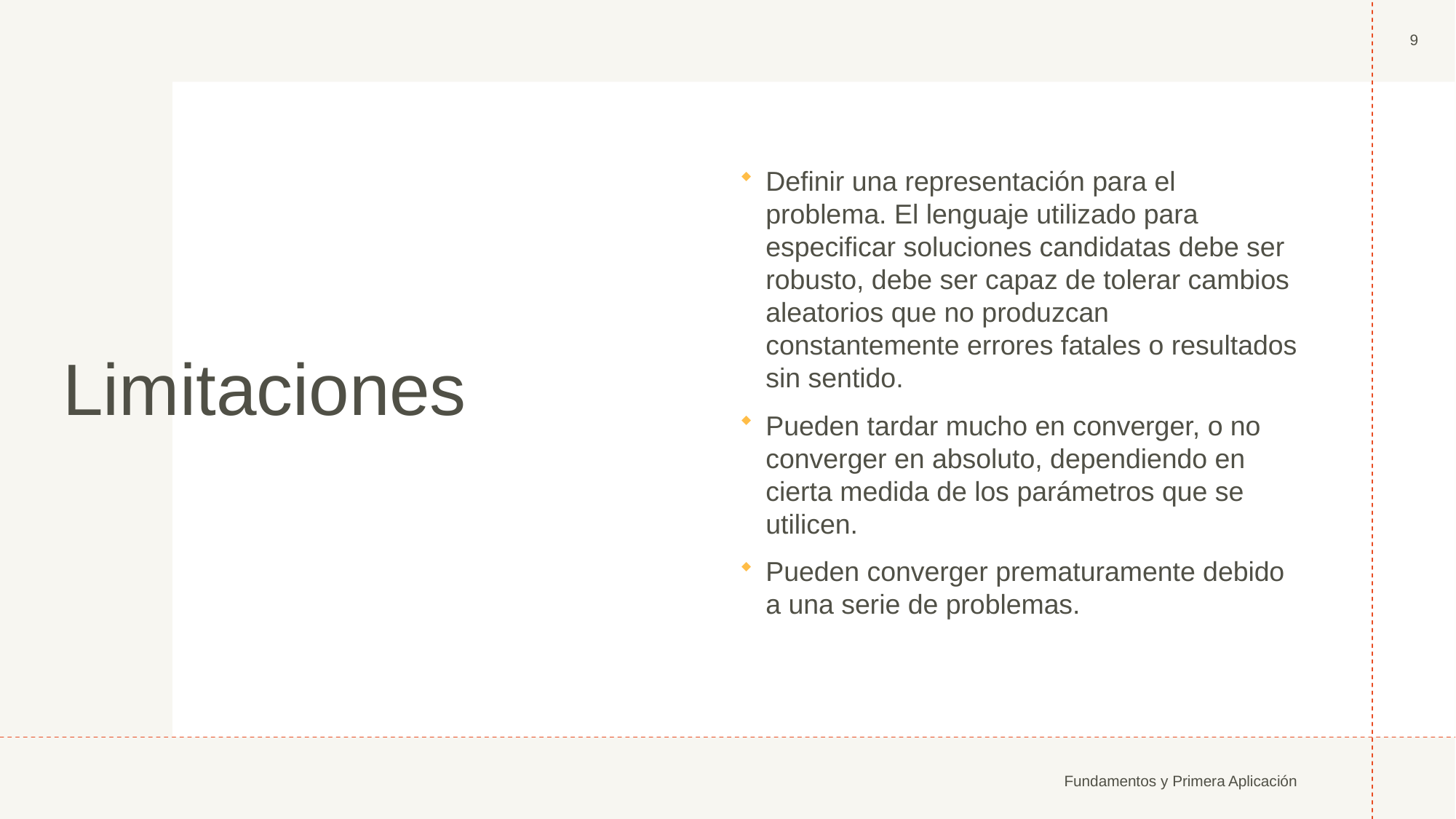

9
Definir una representación para el problema. El lenguaje utilizado para especificar soluciones candidatas debe ser robusto, debe ser capaz de tolerar cambios aleatorios que no produzcan constantemente errores fatales o resultados sin sentido.
Pueden tardar mucho en converger, o no converger en absoluto, dependiendo en cierta medida de los parámetros que se utilicen.
Pueden converger prematuramente debido a una serie de problemas.
# Limitaciones
Fundamentos y Primera Aplicación